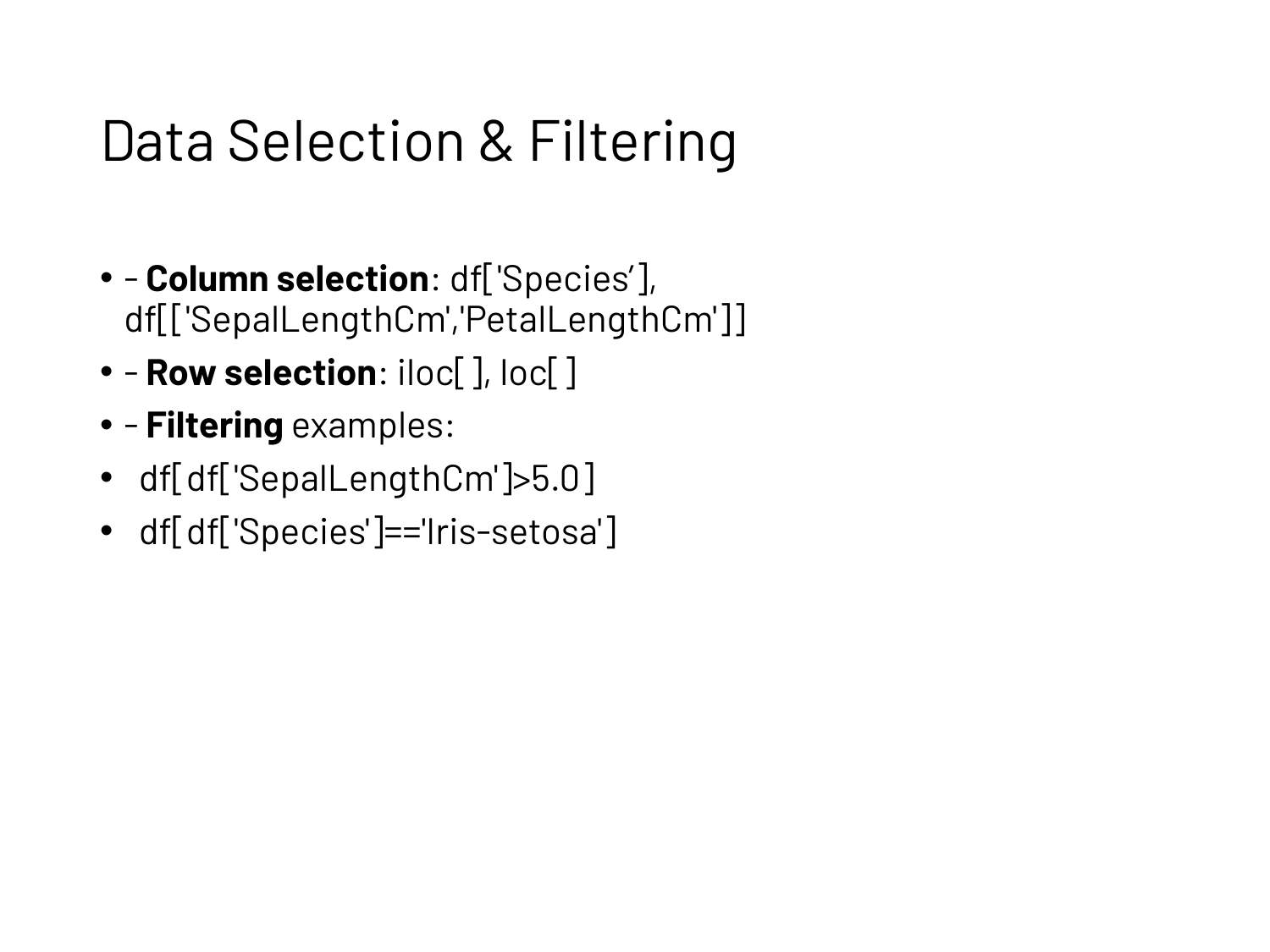

# Data Selection & Filtering
- Column selection: df['Species’],  df[['SepalLengthCm','PetalLengthCm']]
- Row selection: iloc[], loc[]
- Filtering examples:
  df[df['SepalLengthCm']>5.0]
  df[df['Species']=='Iris-setosa']